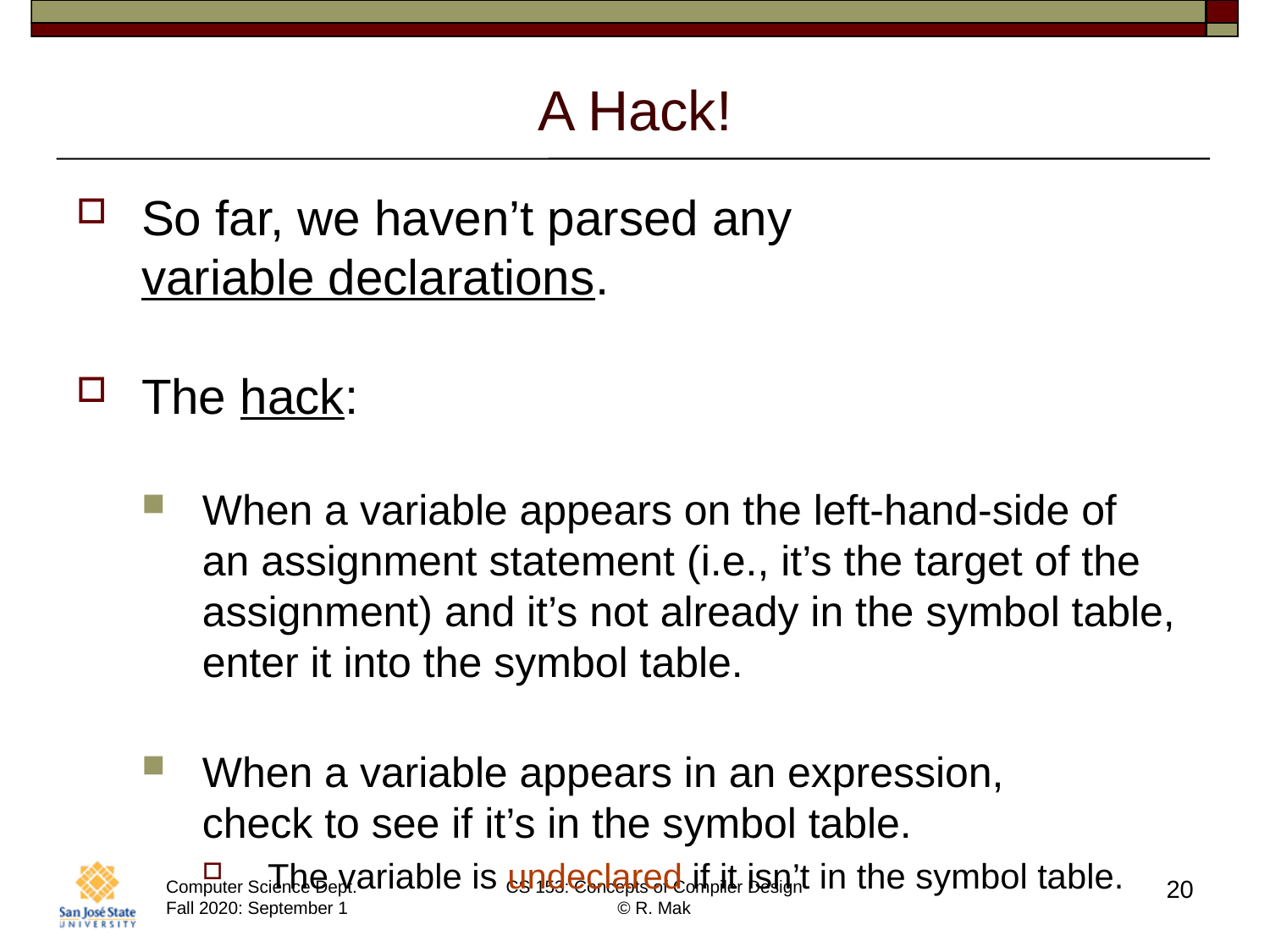

# A Hack!
So far, we haven’t parsed any
variable declarations.

The hack:

When a variable appears on the left-hand-side of
an assignment statement (i.e., it’s the target of the assignment) and it’s not already in the symbol table, enter it into the symbol table.

When a variable appears in an expression,
check to see if it’s in the symbol table.
The variable is undeclared if it isn’t in the symbol table.
20